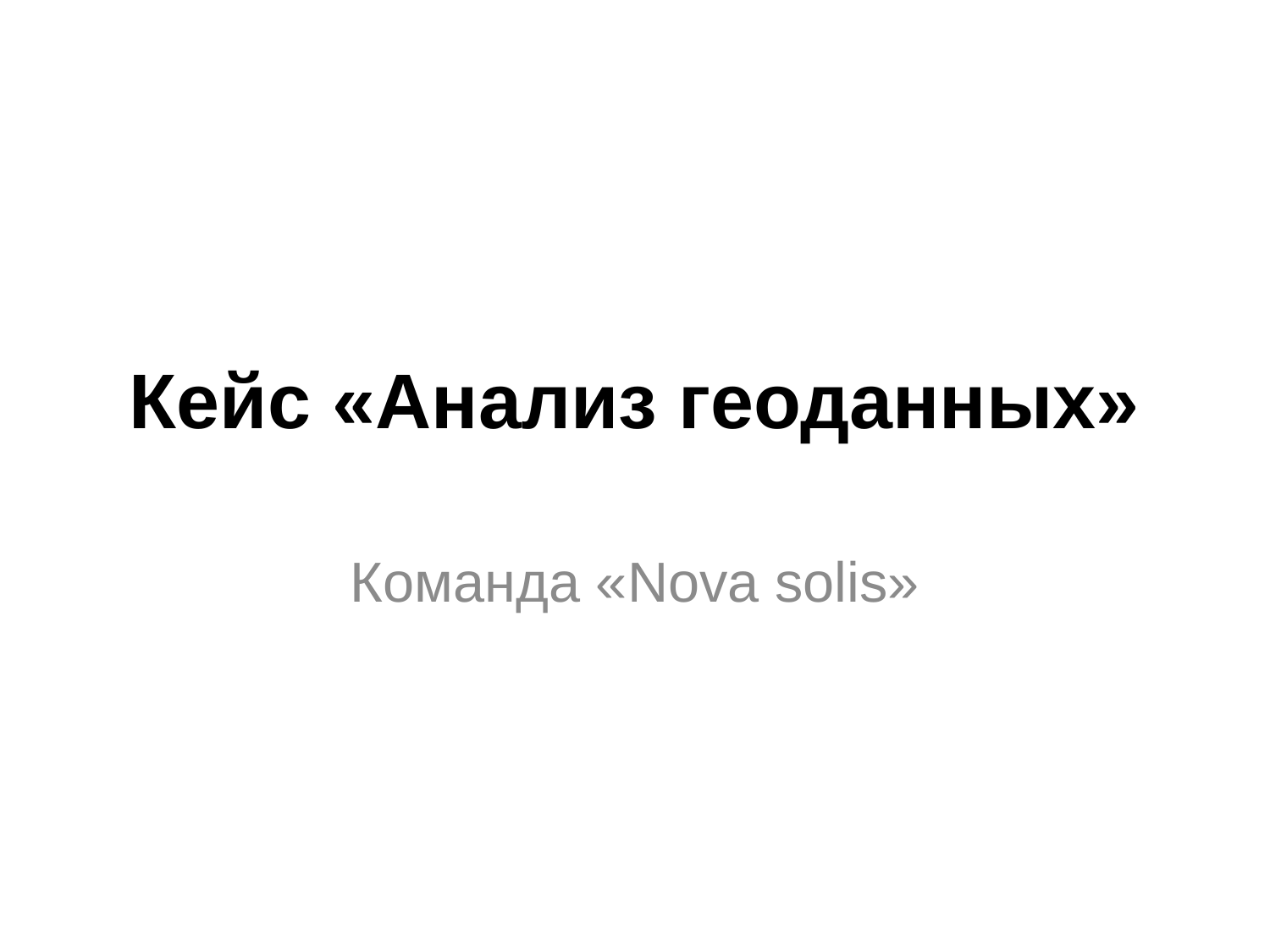

# Кейс «Анализ геоданных»
Команда «Nova solis»